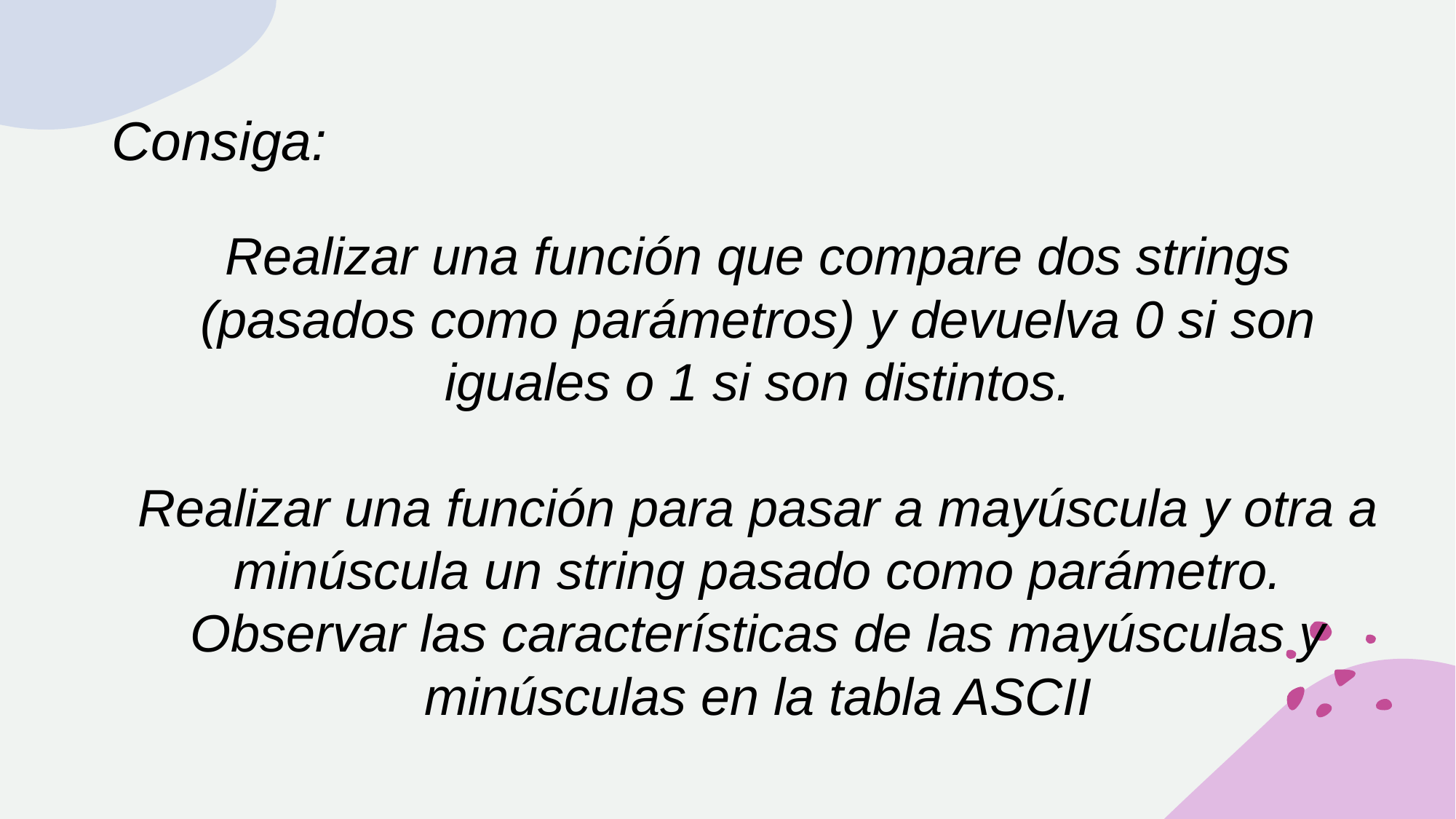

# Consiga:
Realizar una función que compare dos strings (pasados como parámetros) y devuelva 0 si son iguales o 1 si son distintos.

Realizar una función para pasar a mayúscula y otra a minúscula un string pasado como parámetro. Observar las características de las mayúsculas y minúsculas en la tabla ASCII